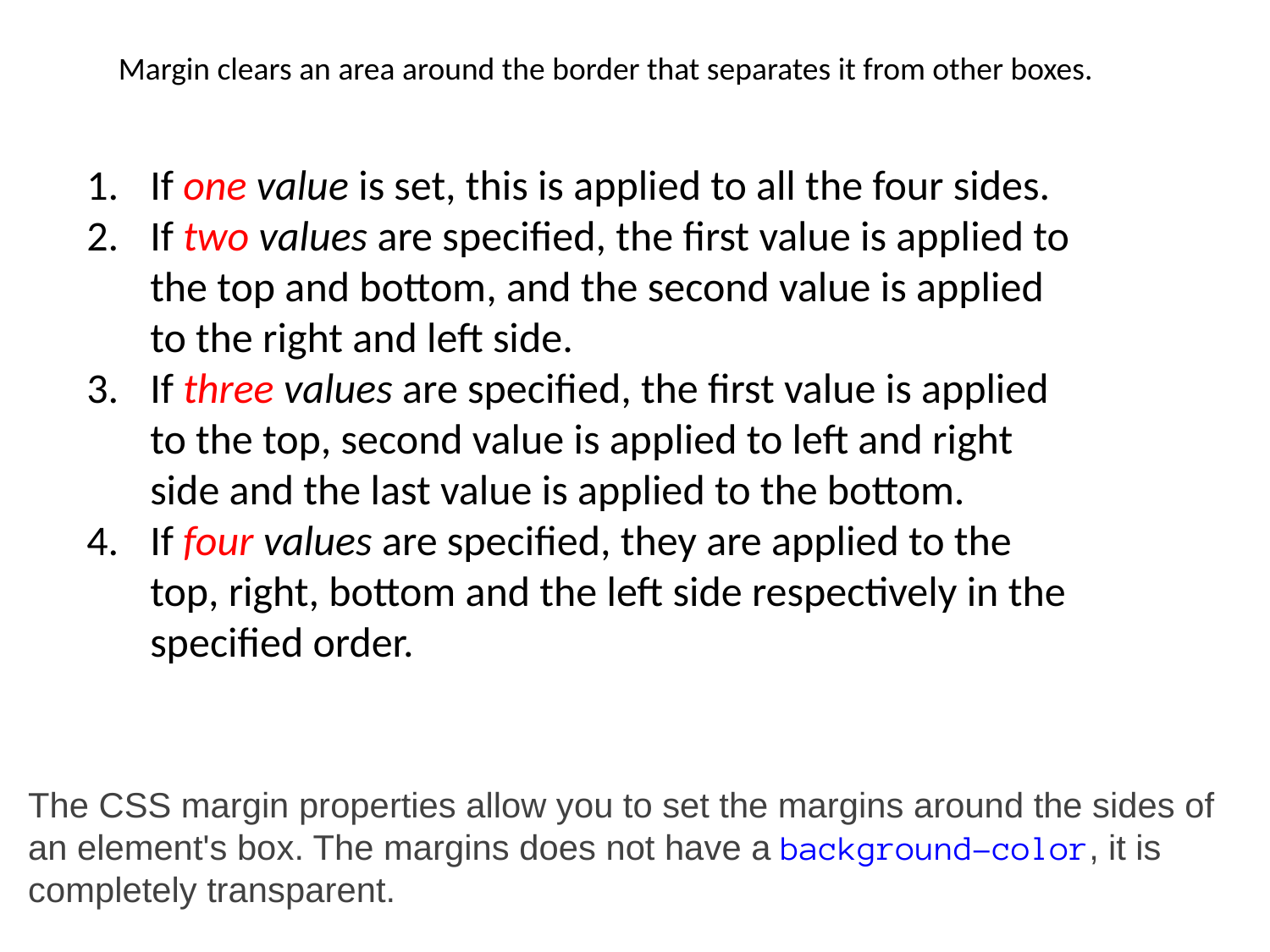

Margin clears an area around the border that separates it from other boxes.
If one value is set, this is applied to all the four sides.
If two values are specified, the first value is applied to the top and bottom, and the second value is applied to the right and left side.
If three values are specified, the first value is applied to the top, second value is applied to left and right side and the last value is applied to the bottom.
If four values are specified, they are applied to the top, right, bottom and the left side respectively in the specified order.
The CSS margin properties allow you to set the margins around the sides of an element's box. The margins does not have a background-color, it is completely transparent.